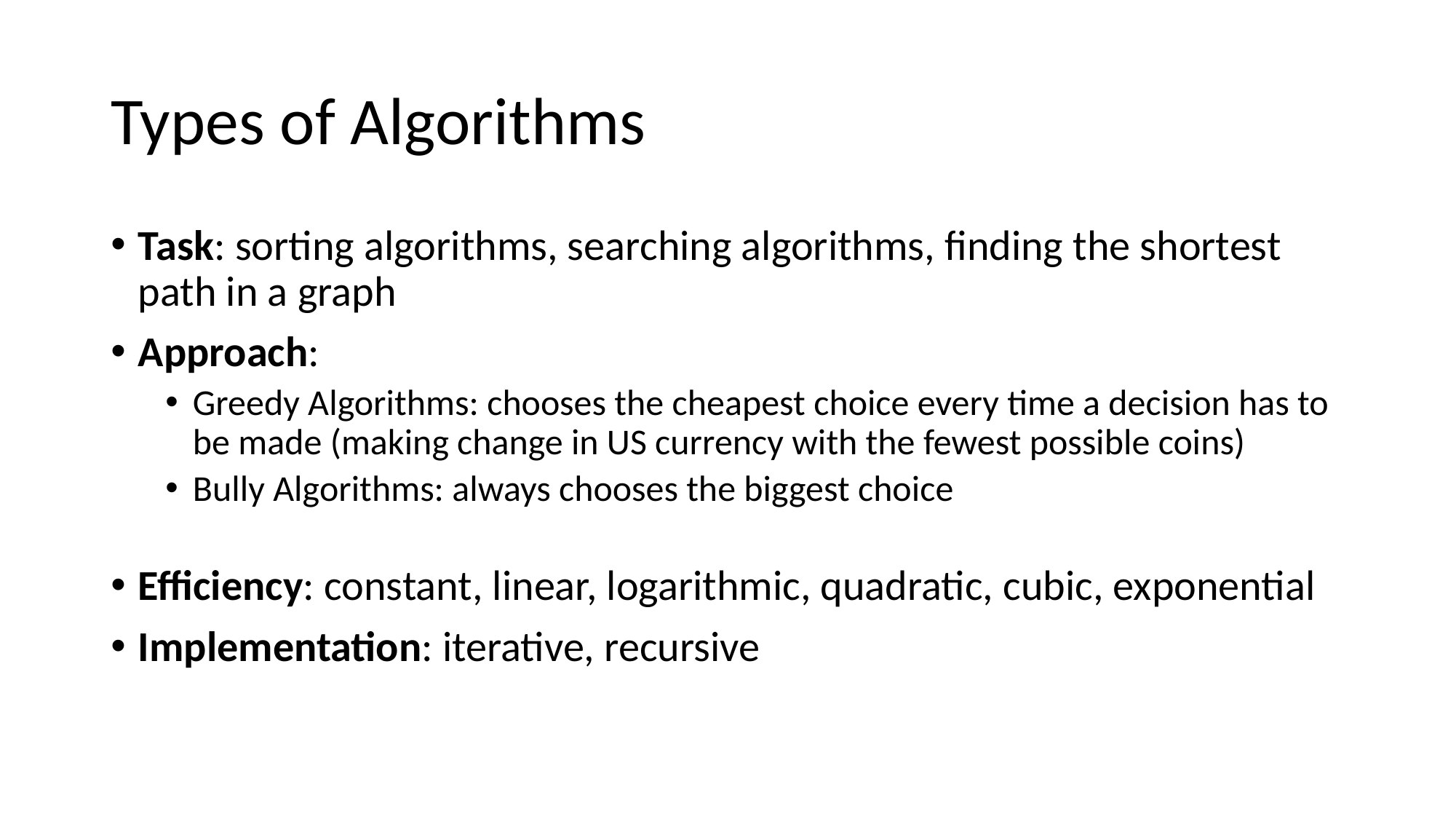

# Types of Algorithms
Task: sorting algorithms, searching algorithms, finding the shortest path in a graph
Approach:
Greedy Algorithms: chooses the cheapest choice every time a decision has to be made (making change in US currency with the fewest possible coins)
Bully Algorithms: always chooses the biggest choice
Efficiency: constant, linear, logarithmic, quadratic, cubic, exponential
Implementation: iterative, recursive